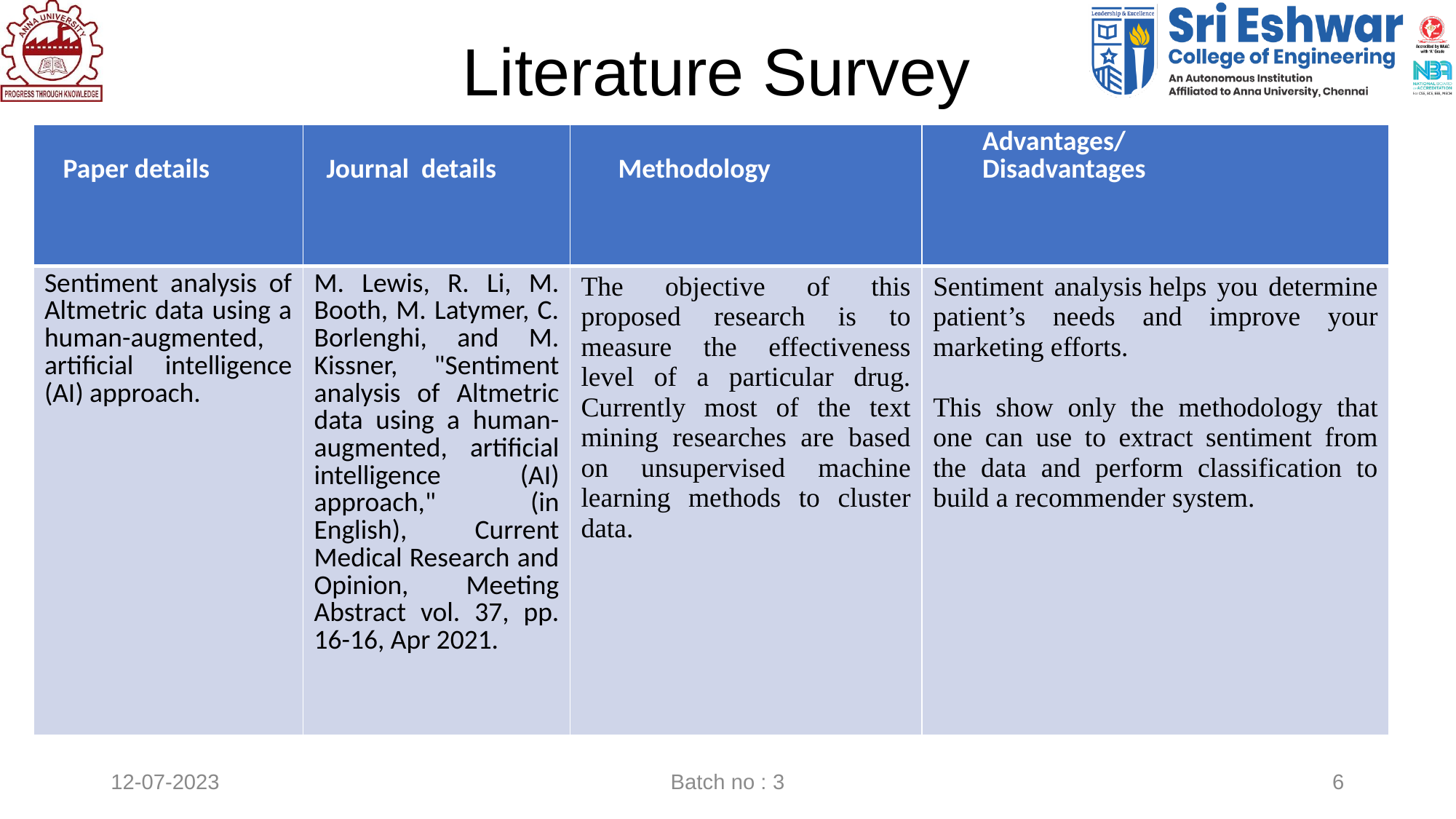

Literature Survey

| Paper details | Journal details | Methodology | Advantages/ Disadvantages |
| --- | --- | --- | --- |
| Sentiment analysis of Altmetric data using a human-augmented, artificial intelligence (AI) approach. | M. Lewis, R. Li, M. Booth, M. Latymer, C. Borlenghi, and M. Kissner, "Sentiment analysis of Altmetric data using a human-augmented, artificial intelligence (AI) approach," (in English), Current Medical Research and Opinion, Meeting Abstract vol. 37, pp. 16-16, Apr 2021. | The objective of this proposed research is to measure the effectiveness level of a particular drug. Currently most of the text mining researches are based on unsupervised machine learning methods to cluster data. | Sentiment analysis helps you determine patient’s needs and improve your marketing efforts. This show only the methodology that one can use to extract sentiment from the data and perform classification to build a recommender system. |
12-07-2023
Batch no : 3
6